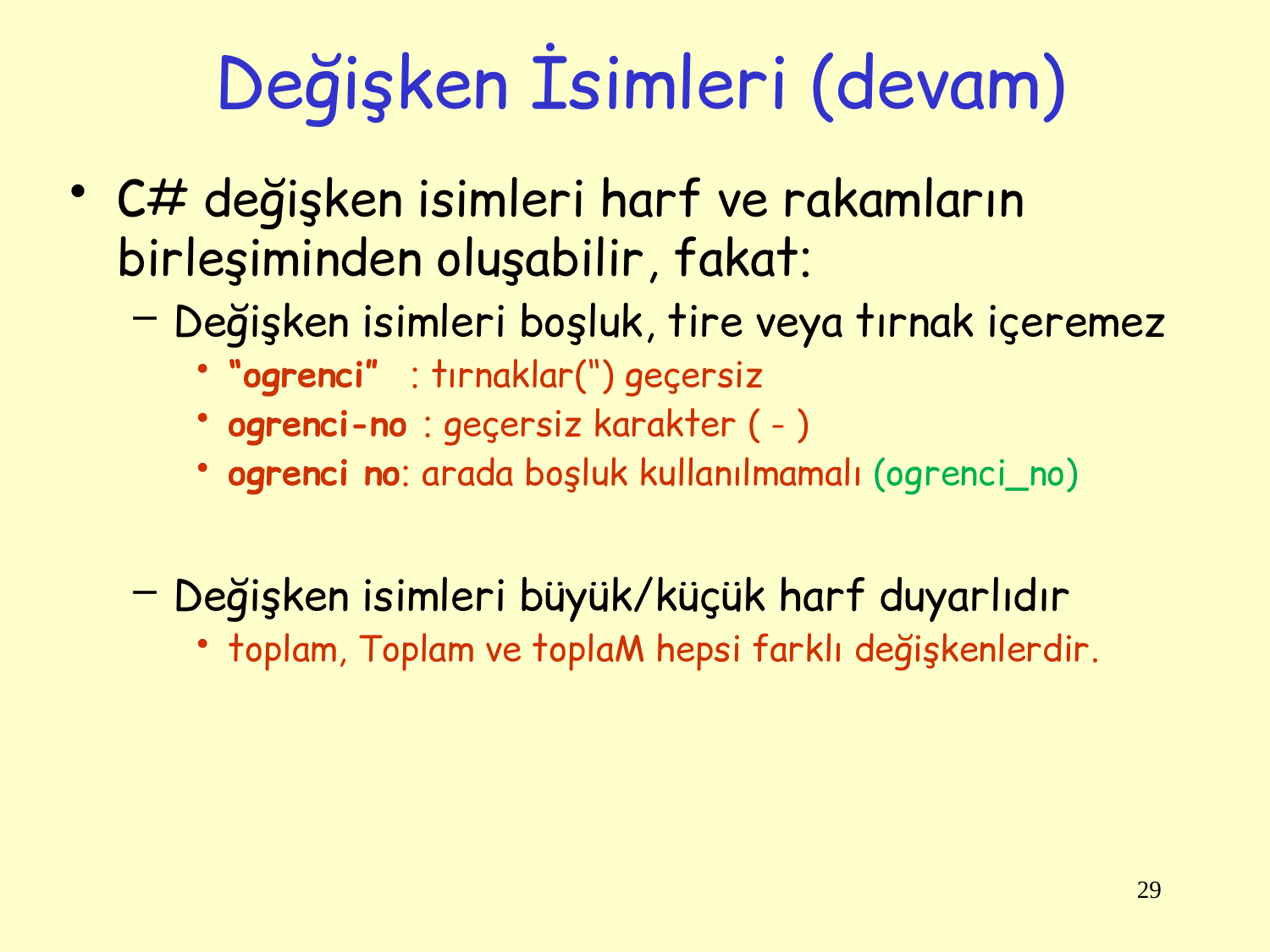

# Değişken İsimleri (devam)

C# değişken isimleri harf ve rakamların birleşiminden oluşabilir, fakat:
Değişken isimleri boşluk, tire veya tırnak içeremez
“ogrenci”  : tırnaklar(“) geçersiz
ogrenci-no : geçersiz karakter ( - )
ogrenci no: arada boşluk kullanılmamalı (ogrenci_no)

Değişken isimleri büyük/küçük harf duyarlıdır
toplam, Toplam ve toplaM hepsi farklı değişkenlerdir.
29